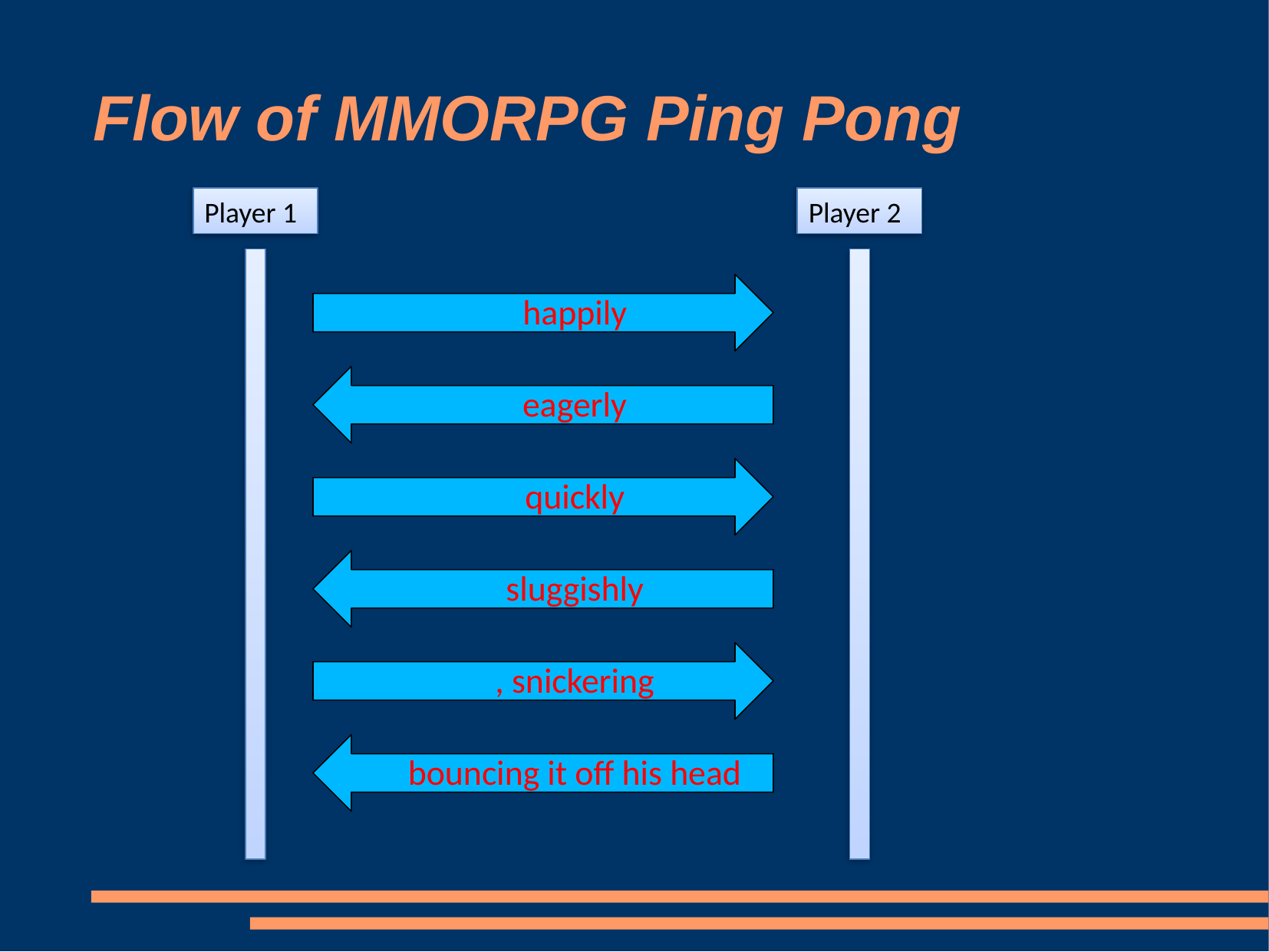

# Flow of MMORPG Ping Pong
Player 1

Player 2

happily

eagerly

quickly

sluggishly

, snickering

bouncing it off his head